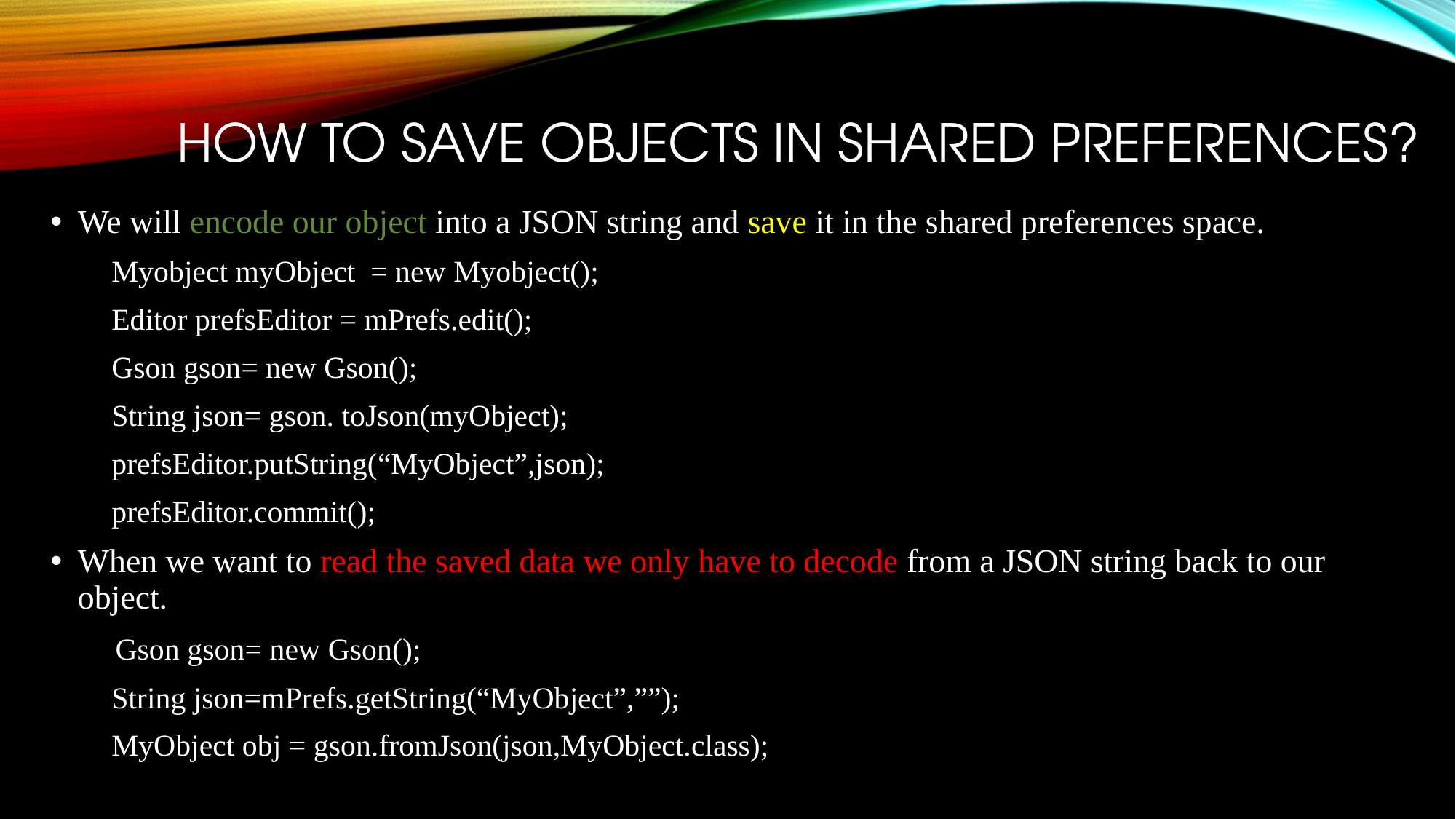

# How to save objects in shared preferences?
We will encode our object into a JSON string and save it in the shared preferences space.
        Myobject myObject  = new Myobject();
        Editor prefsEditor = mPrefs.edit();
        Gson gson= new Gson();
        String json= gson. toJson(myObject);
        prefsEditor.putString(“MyObject”,json);
        prefsEditor.commit();
When we want to read the saved data we only have to decode from a JSON string back to our object.
       Gson gson= new Gson();
        String json=mPrefs.getString(“MyObject”,””);
        MyObject obj = gson.fromJson(json,MyObject.class);